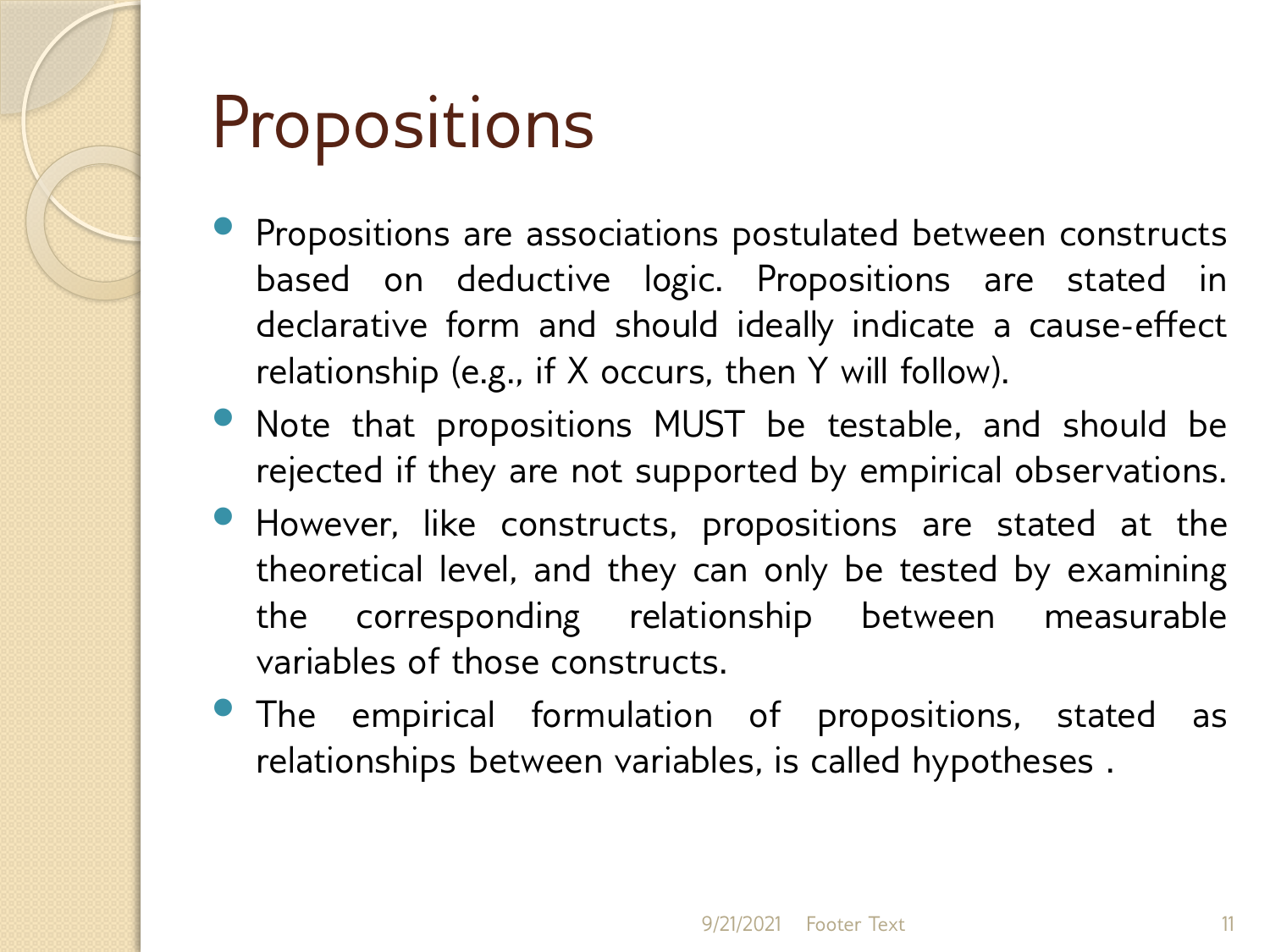

# Propositions
Propositions are associations postulated between constructs based on deductive logic. Propositions are stated in declarative form and should ideally indicate a cause-effect relationship (e.g., if X occurs, then Y will follow).
Note that propositions MUST be testable, and should be rejected if they are not supported by empirical observations.
However, like constructs, propositions are stated at the theoretical level, and they can only be tested by examining the corresponding relationship between measurable variables of those constructs.
The empirical formulation of propositions, stated as relationships between variables, is called hypotheses .

9/21/2021
Footer Text
11